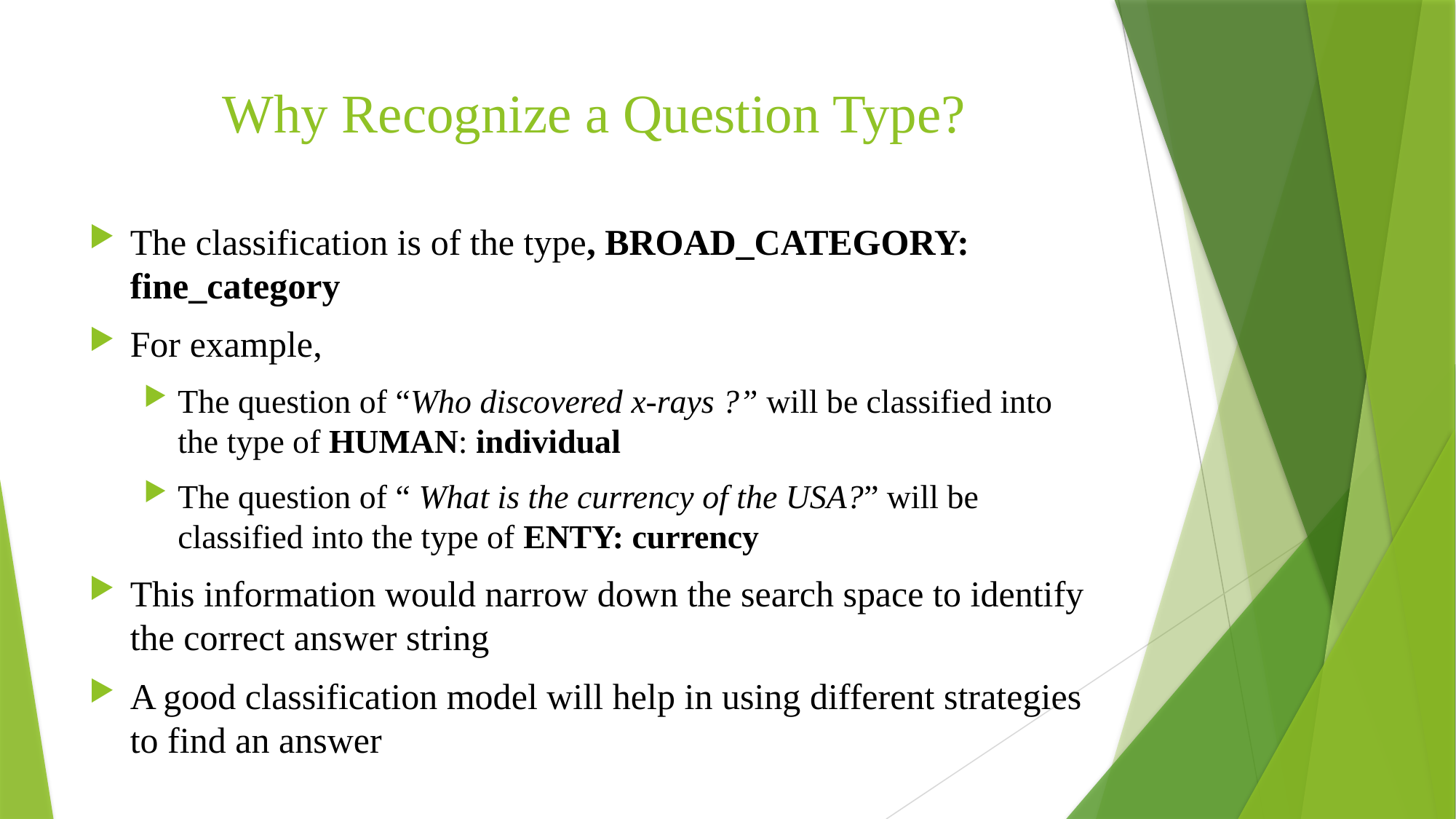

# Why Recognize a Question Type?
The classification is of the type, BROAD_CATEGORY: fine_category
For example,
The question of “Who discovered x-rays ?” will be classified into the type of HUMAN: individual
The question of “ What is the currency of the USA?” will be classified into the type of ENTY: currency
This information would narrow down the search space to identify the correct answer string
A good classification model will help in using different strategies to find an answer